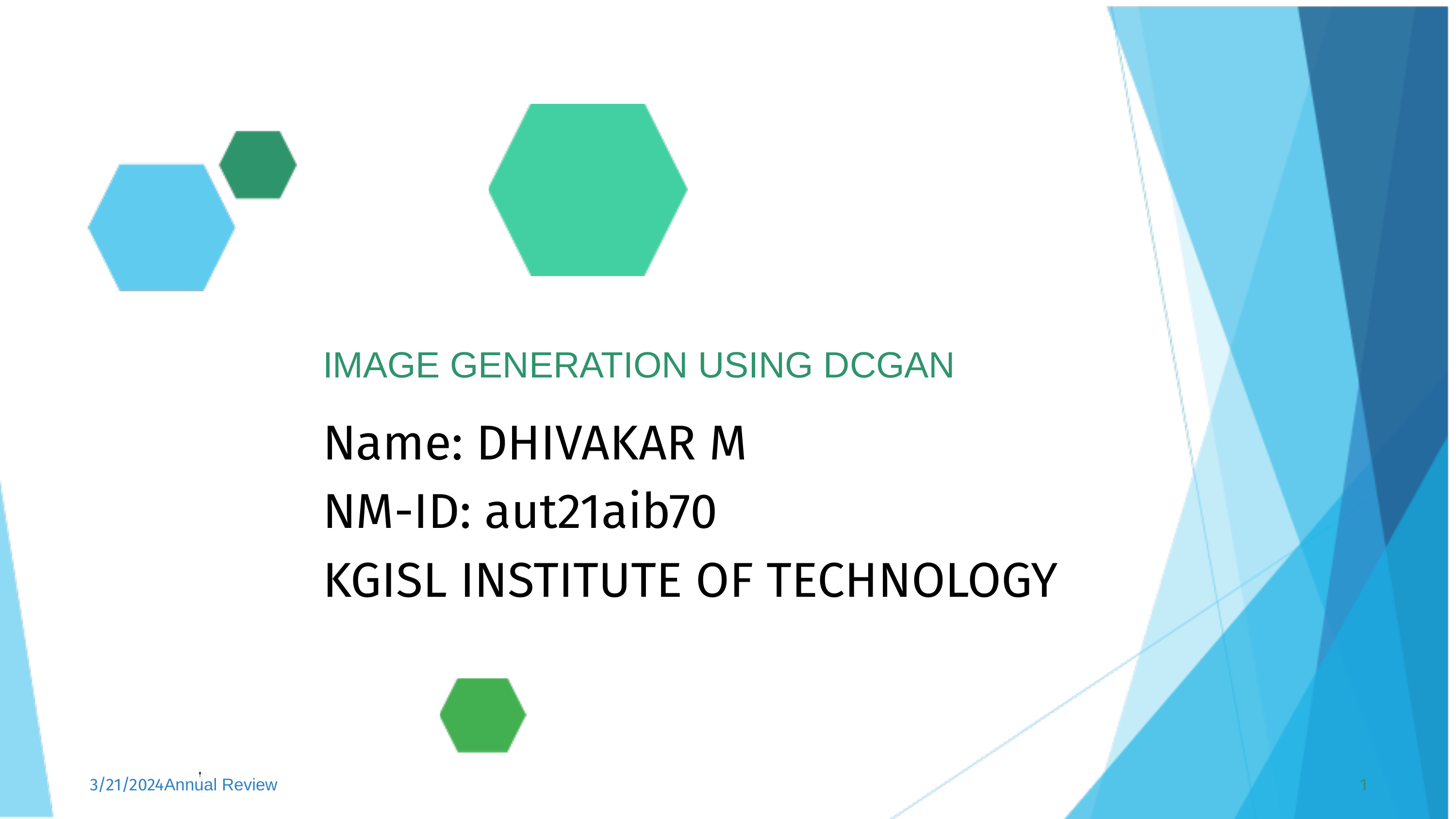

IMAGE GENERATION USING DCGAN
Name: DHIVAKAR M
NM-ID: aut21aib70
KGISL INSTITUTE OF TECHNOLOGY

3/21/2024Annual Review
1